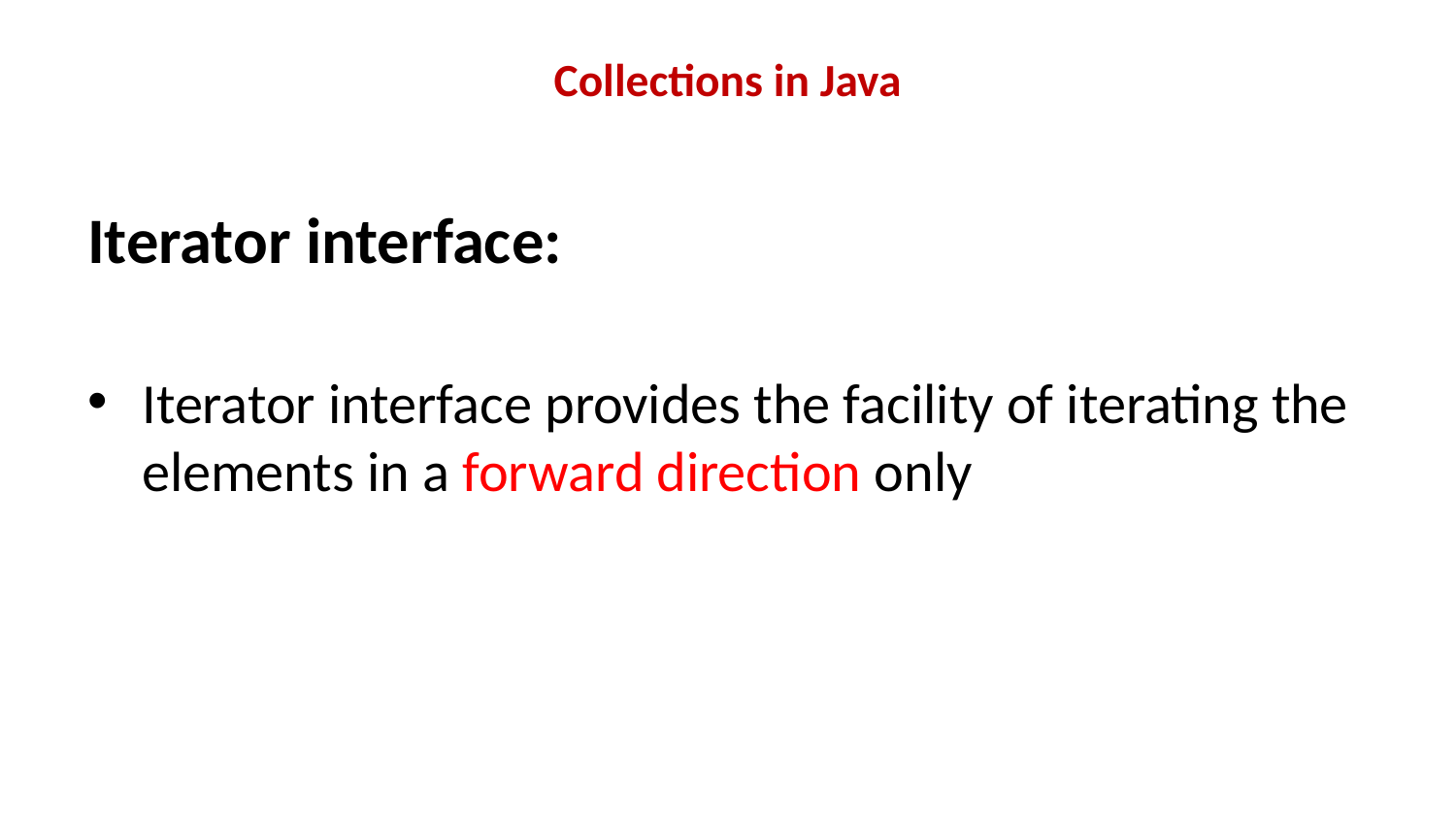

# Collections in Java
Iterator interface:

Iterator interface provides the facility of iterating the elements in a forward direction only